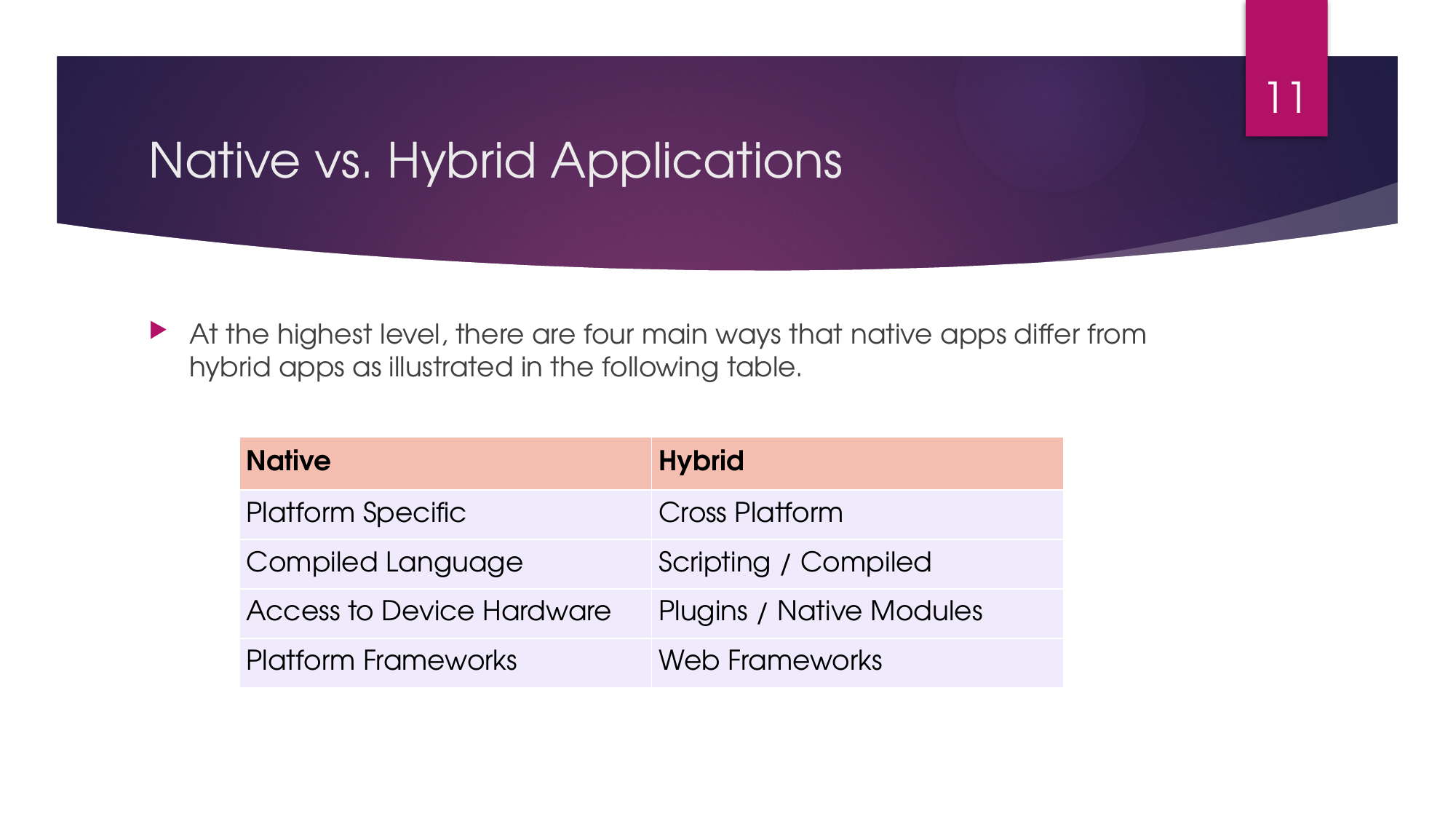

11
# Native vs. Hybrid Applications
At the highest level, there are four main ways that native apps differ from hybrid apps as illustrated in the following table.
| Native | Hybrid |
| --- | --- |
| Platform Specific | Cross Platform |
| Compiled Language | Scripting / Compiled |
| Access to Device Hardware | Plugins / Native Modules |
| Platform Frameworks | Web Frameworks |